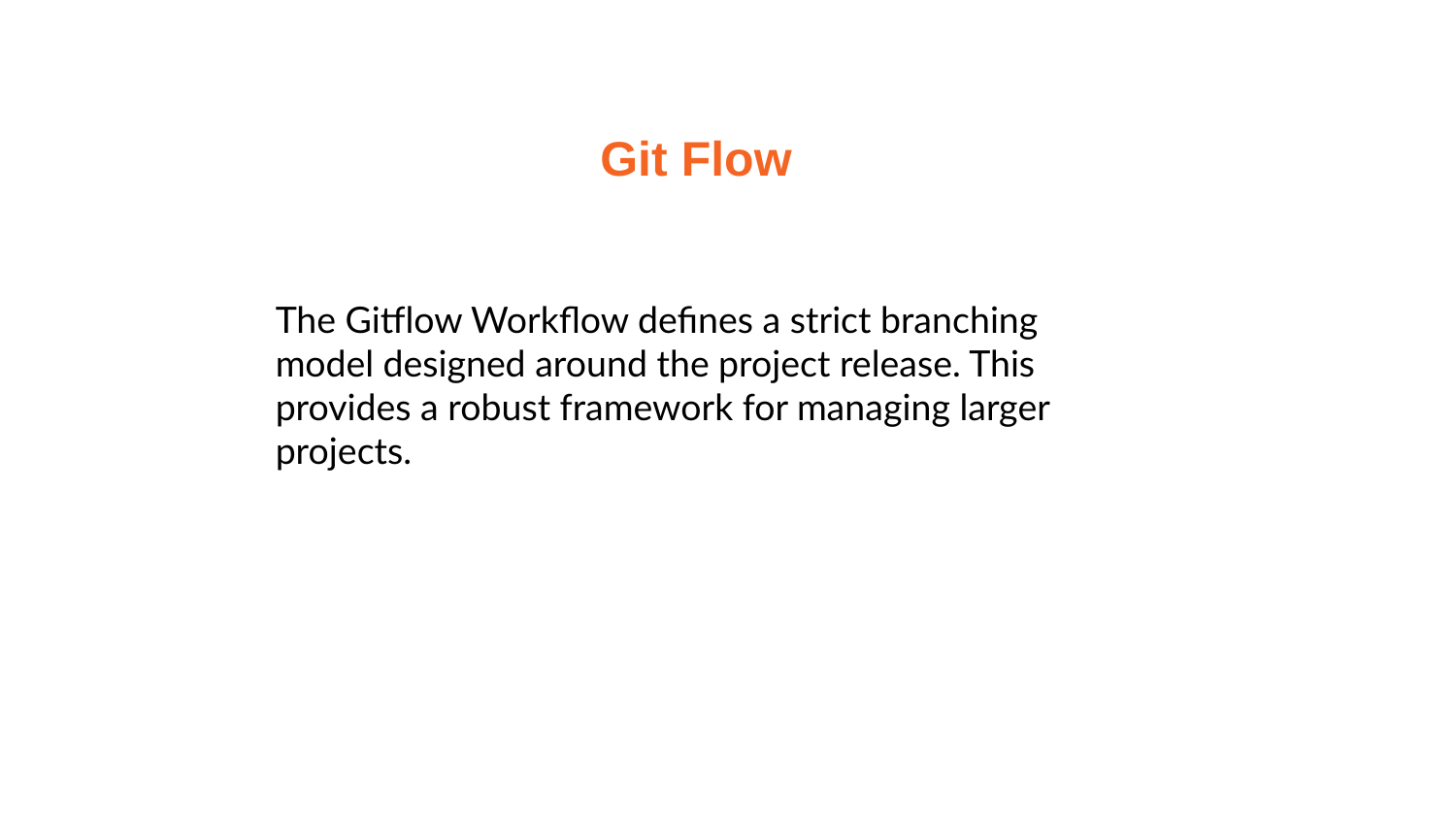

Git Flow
The Gitflow Workflow defines a strict branching model designed around the project release. This provides a robust framework for managing larger projects.